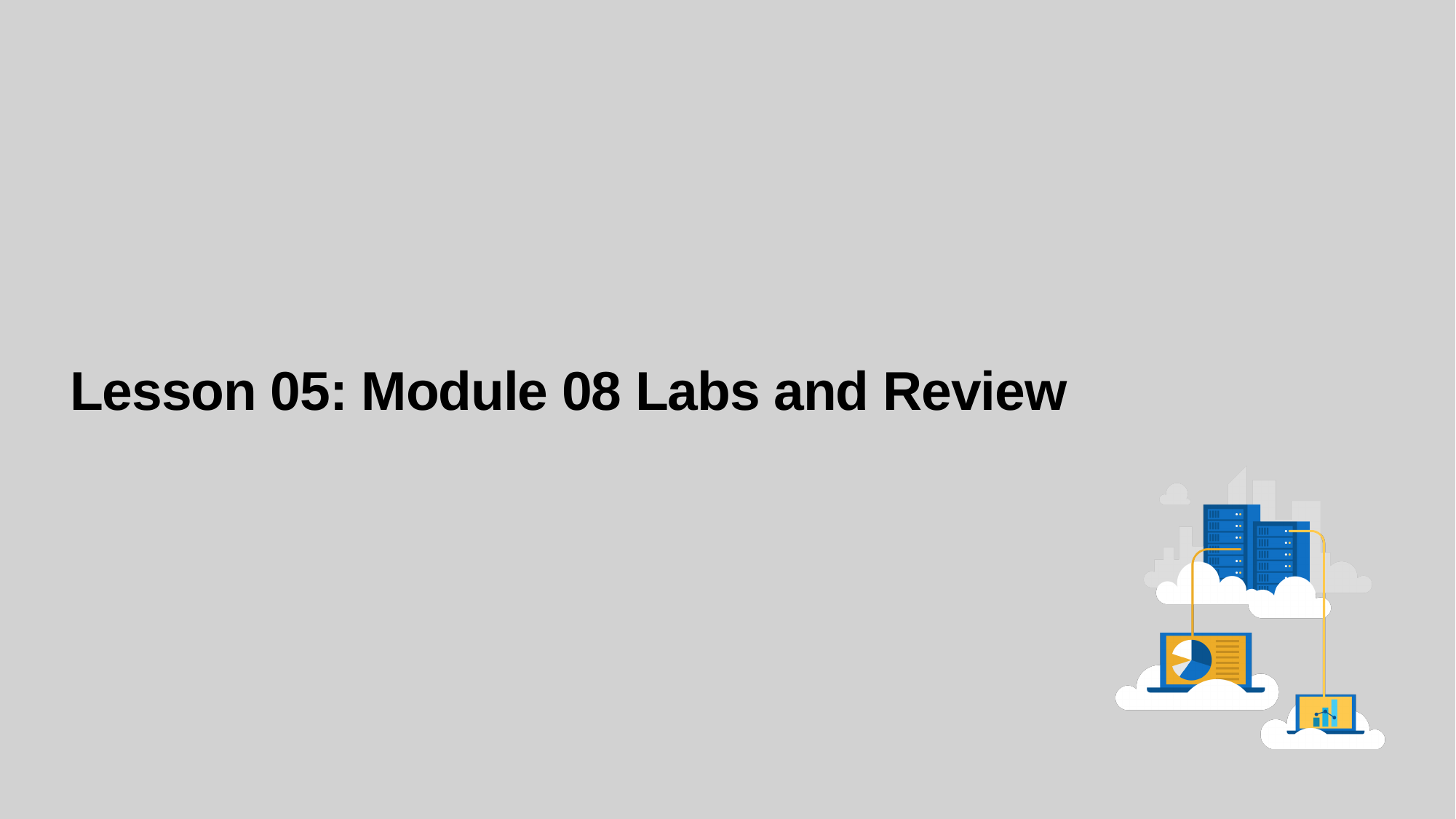

# Lesson 05: Module 08 Labs and Review